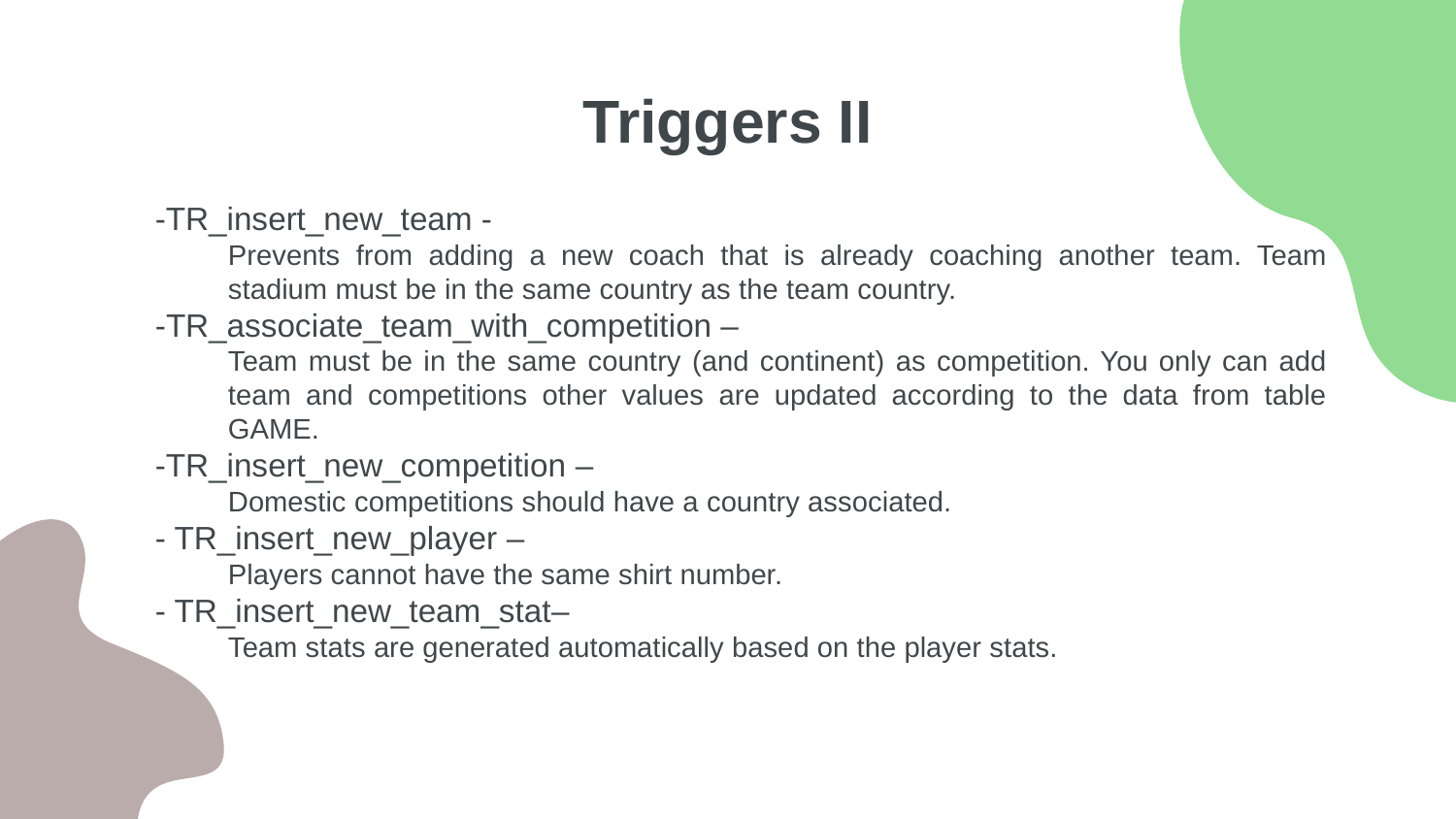

# Triggers II
-TR_insert_new_team -
Prevents from adding a new coach that is already coaching another team. Team stadium must be in the same country as the team country.
-TR_associate_team_with_competition –
Team must be in the same country (and continent) as competition. You only can add team and competitions other values are updated according to the data from table GAME.
-TR_insert_new_competition –
Domestic competitions should have a country associated.
- TR_insert_new_player –
Players cannot have the same shirt number.
- TR_insert_new_team_stat–
Team stats are generated automatically based on the player stats.